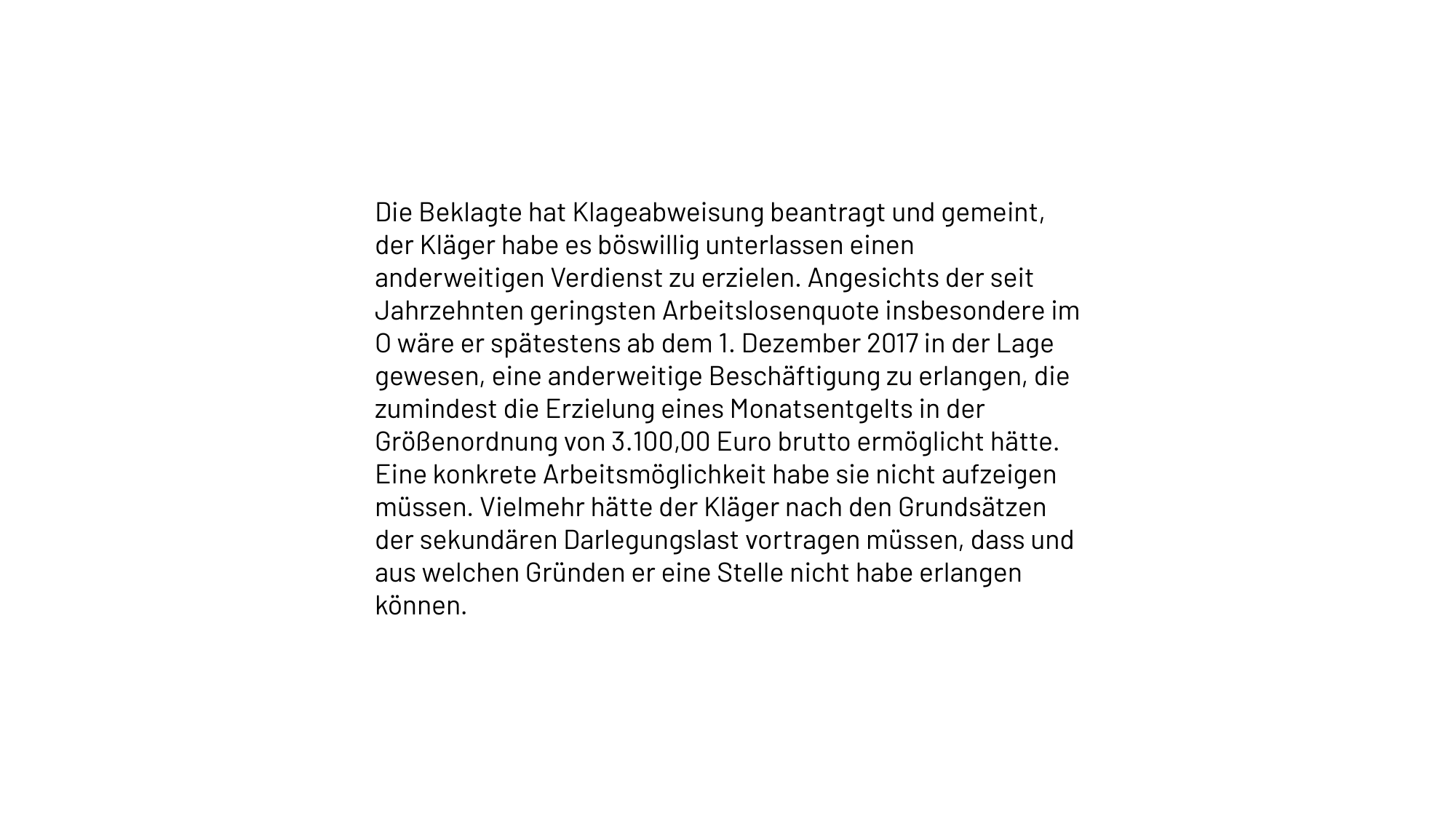

Die Beklagte hat Klageabweisung beantragt und gemeint, der Kläger habe es böswillig unterlassen einen anderweitigen Verdienst zu erzielen. Angesichts der seit Jahrzehnten geringsten Arbeitslosenquote insbesondere im O wäre er spätestens ab dem 1. Dezember 2017 in der Lage gewesen, eine anderweitige Beschäftigung zu erlangen, die zumindest die Erzielung eines Monatsentgelts in der Größenordnung von 3.100,00 Euro brutto ermöglicht hätte. Eine konkrete Arbeitsmöglichkeit habe sie nicht aufzeigen müssen. Vielmehr hätte der Kläger nach den Grundsätzen der sekundären Darlegungslast vortragen müssen, dass und aus welchen Gründen er eine Stelle nicht habe erlangen können.